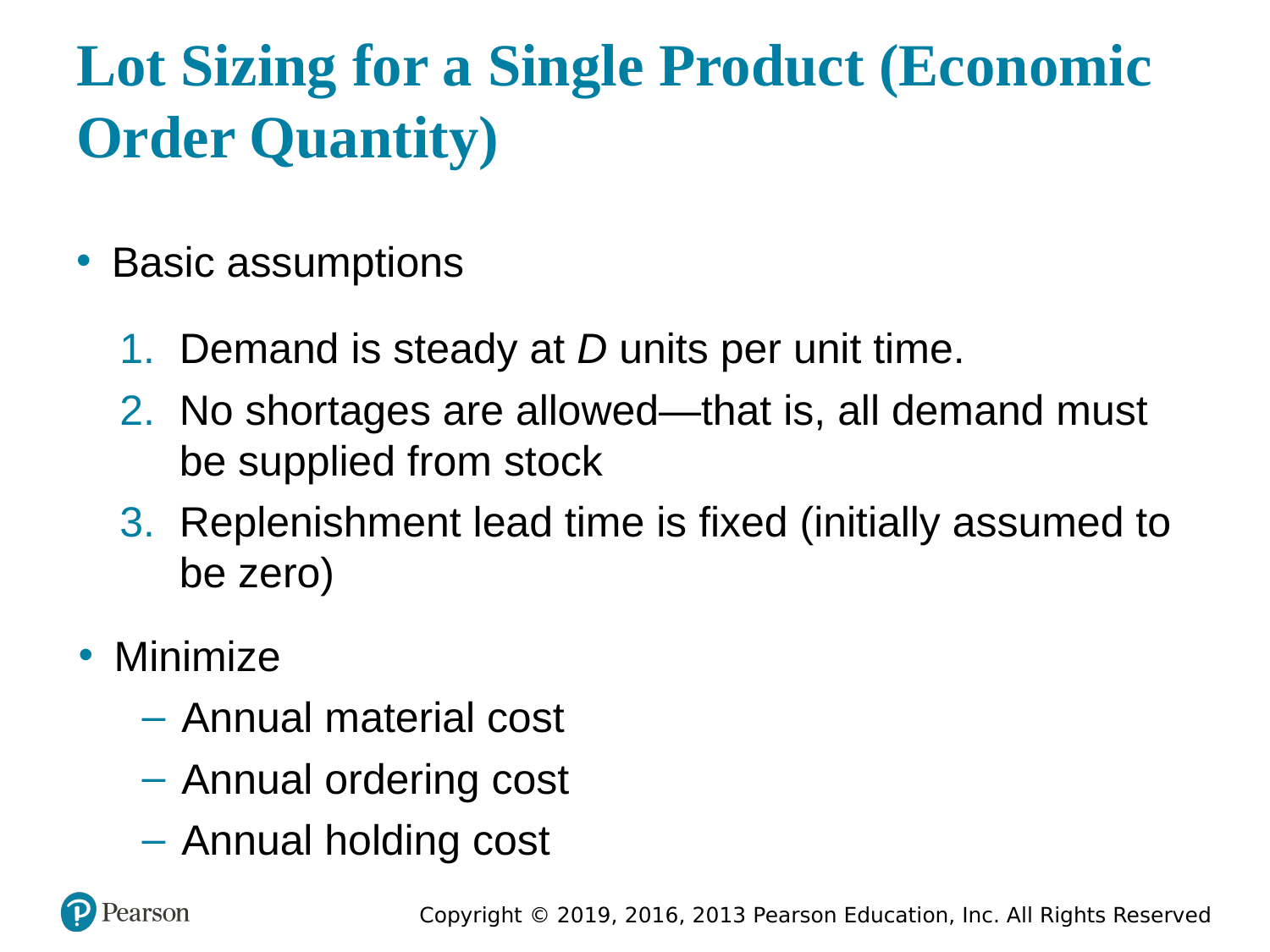

# Lot Sizing for a Single Product (Economic Order Quantity)
Basic assumptions
Demand is steady at D units per unit time.
No shortages are allowed—that is, all demand must be supplied from stock
Replenishment lead time is fixed (initially assumed to be zero)
Minimize
Annual material cost
Annual ordering cost
Annual holding cost